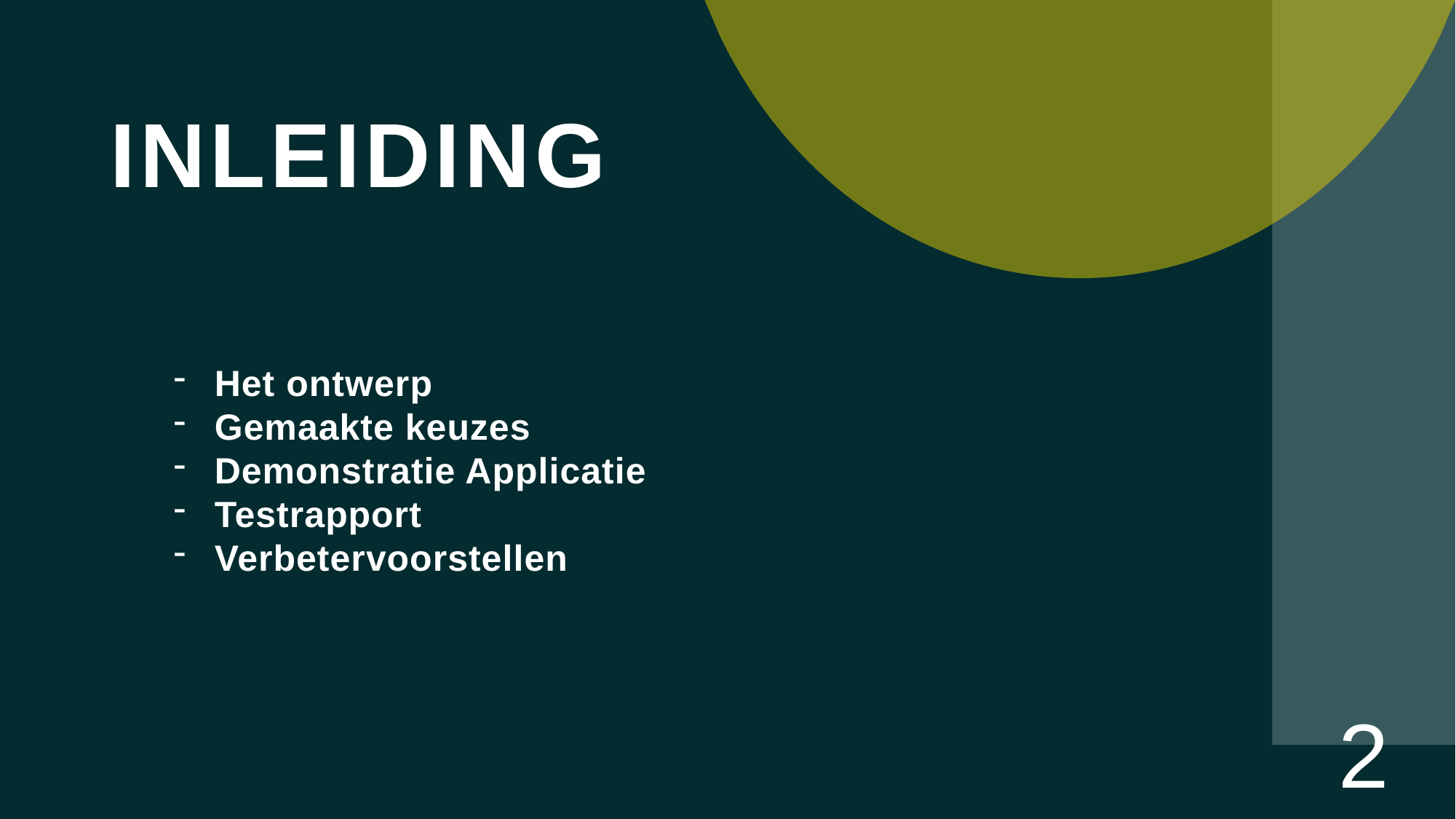

# Inleiding
Het ontwerp
Gemaakte keuzes
Demonstratie Applicatie
Testrapport
Verbetervoorstellen

2